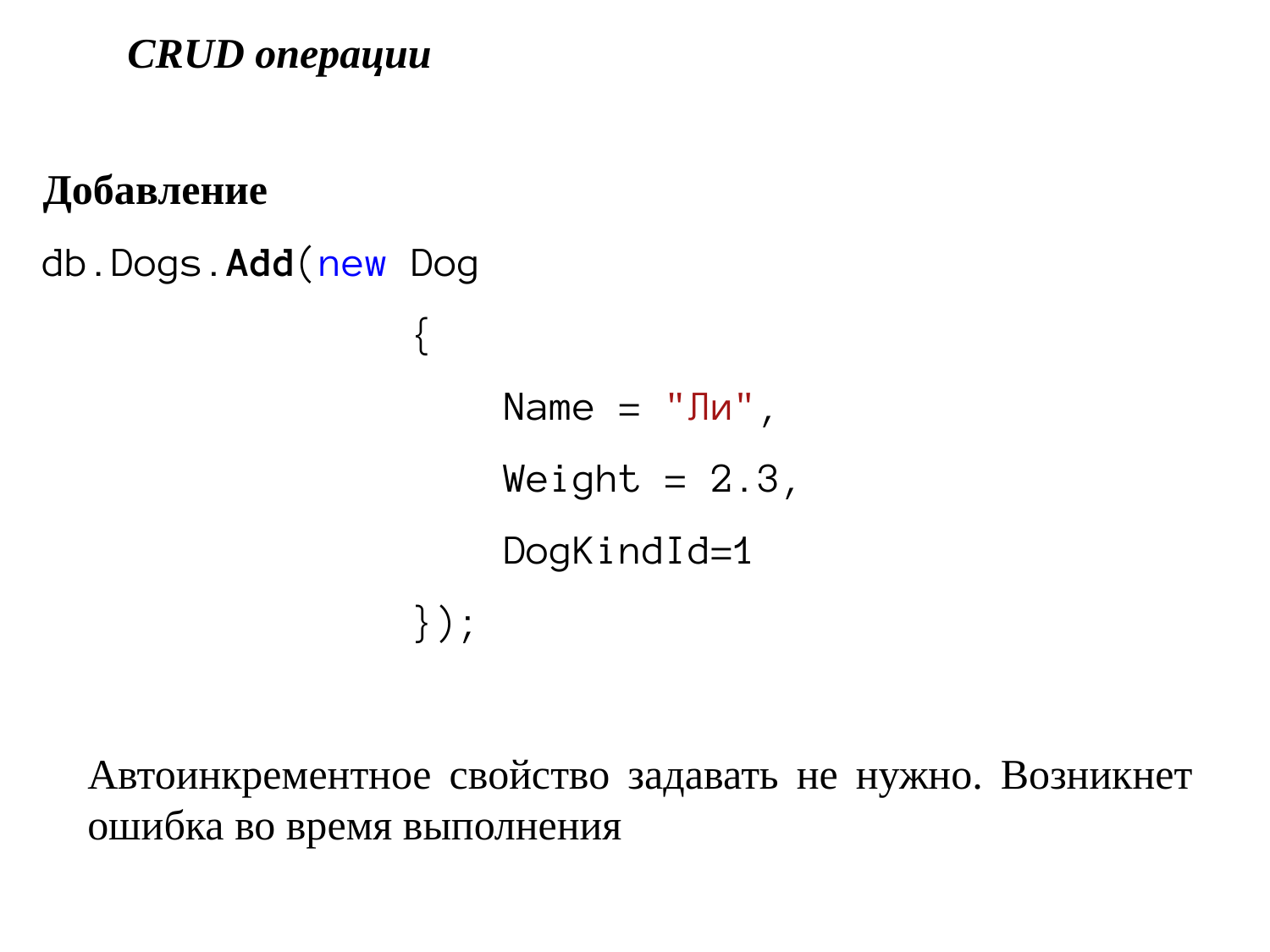

CRUD операции
Добавление
db.Dogs.Add(new Dog
                {
                    Name = "Ли",
                    Weight = 2.3,
                    DogKindId=1
                });
Автоинкрементное свойство задавать не нужно. Возникнет ошибка во время выполнения